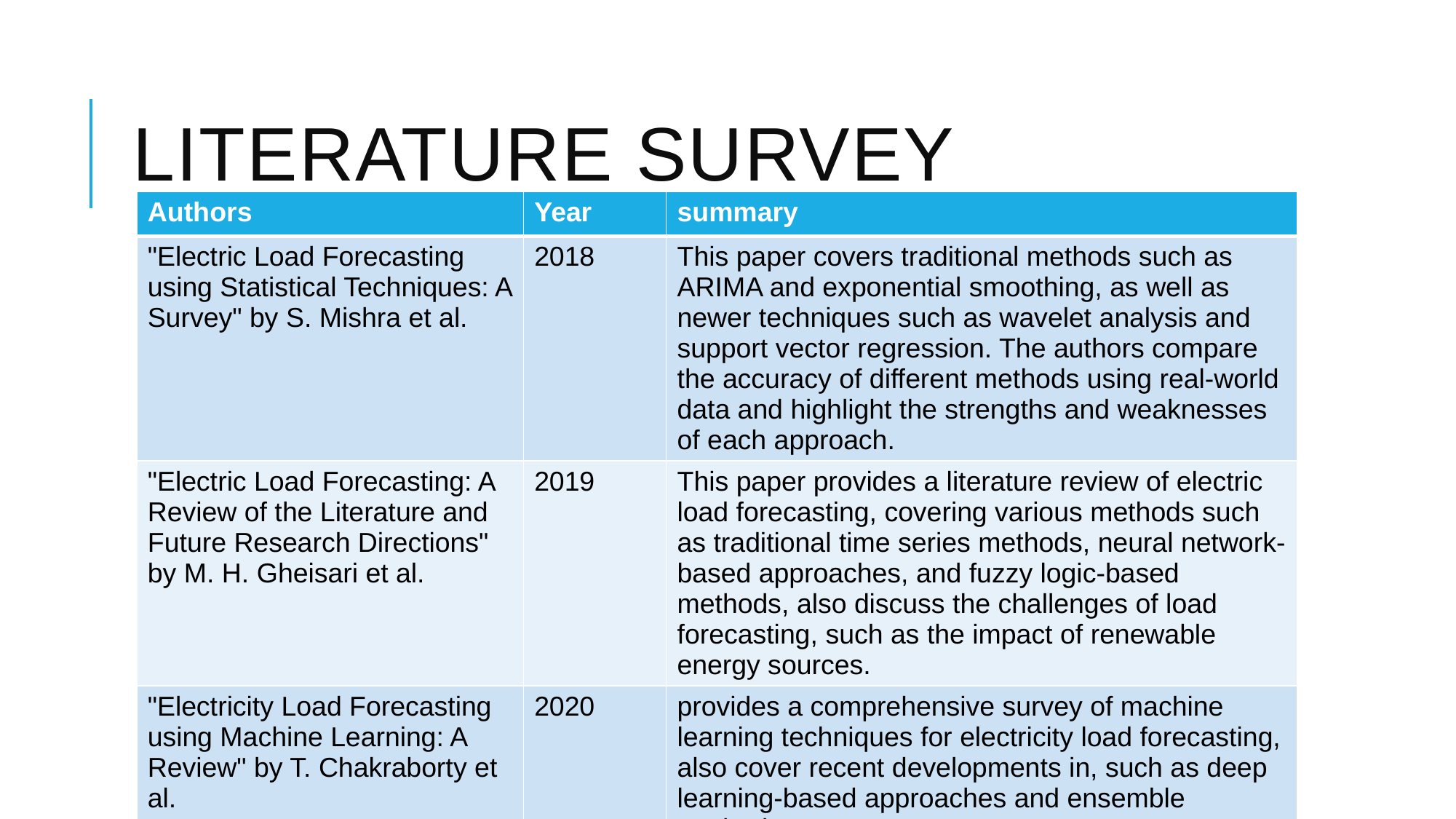

# Literature Survey
| Authors | Year | summary |
| --- | --- | --- |
| "Electric Load Forecasting using Statistical Techniques: A Survey" by S. Mishra et al. | 2018 | This paper covers traditional methods such as ARIMA and exponential smoothing, as well as newer techniques such as wavelet analysis and support vector regression. The authors compare the accuracy of different methods using real-world data and highlight the strengths and weaknesses of each approach. |
| "Electric Load Forecasting: A Review of the Literature and Future Research Directions" by M. H. Gheisari et al. | 2019 | This paper provides a literature review of electric load forecasting, covering various methods such as traditional time series methods, neural network-based approaches, and fuzzy logic-based methods, also discuss the challenges of load forecasting, such as the impact of renewable energy sources. |
| "Electricity Load Forecasting using Machine Learning: A Review" by T. Chakraborty et al. | 2020 | provides a comprehensive survey of machine learning techniques for electricity load forecasting, also cover recent developments in, such as deep learning-based approaches and ensemble methods. |